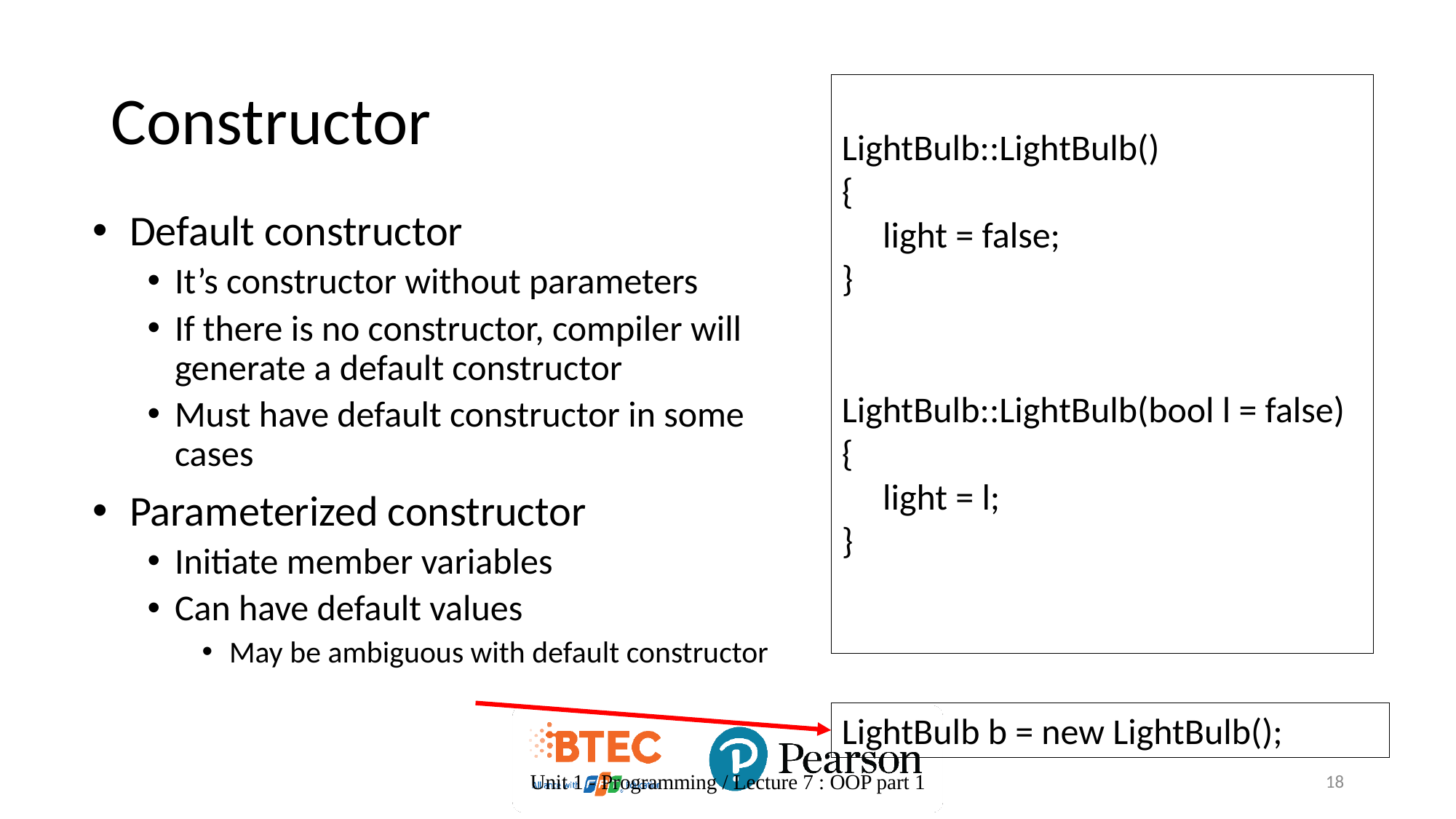

# Constructor

LightBulb::LightBulb()
{
     light = false;
}

LightBulb::LightBulb(bool l = false)
{
     light = l;
}

 Default constructor
It’s constructor without parameters
If there is no constructor, compiler will generate a default constructor
Must have default constructor in some cases
 Parameterized constructor
Initiate member variables
Can have default values
May be ambiguous with default constructor
LightBulb b = new LightBulb();
Unit 1 - Programming / Lecture 7 : OOP part 1
18